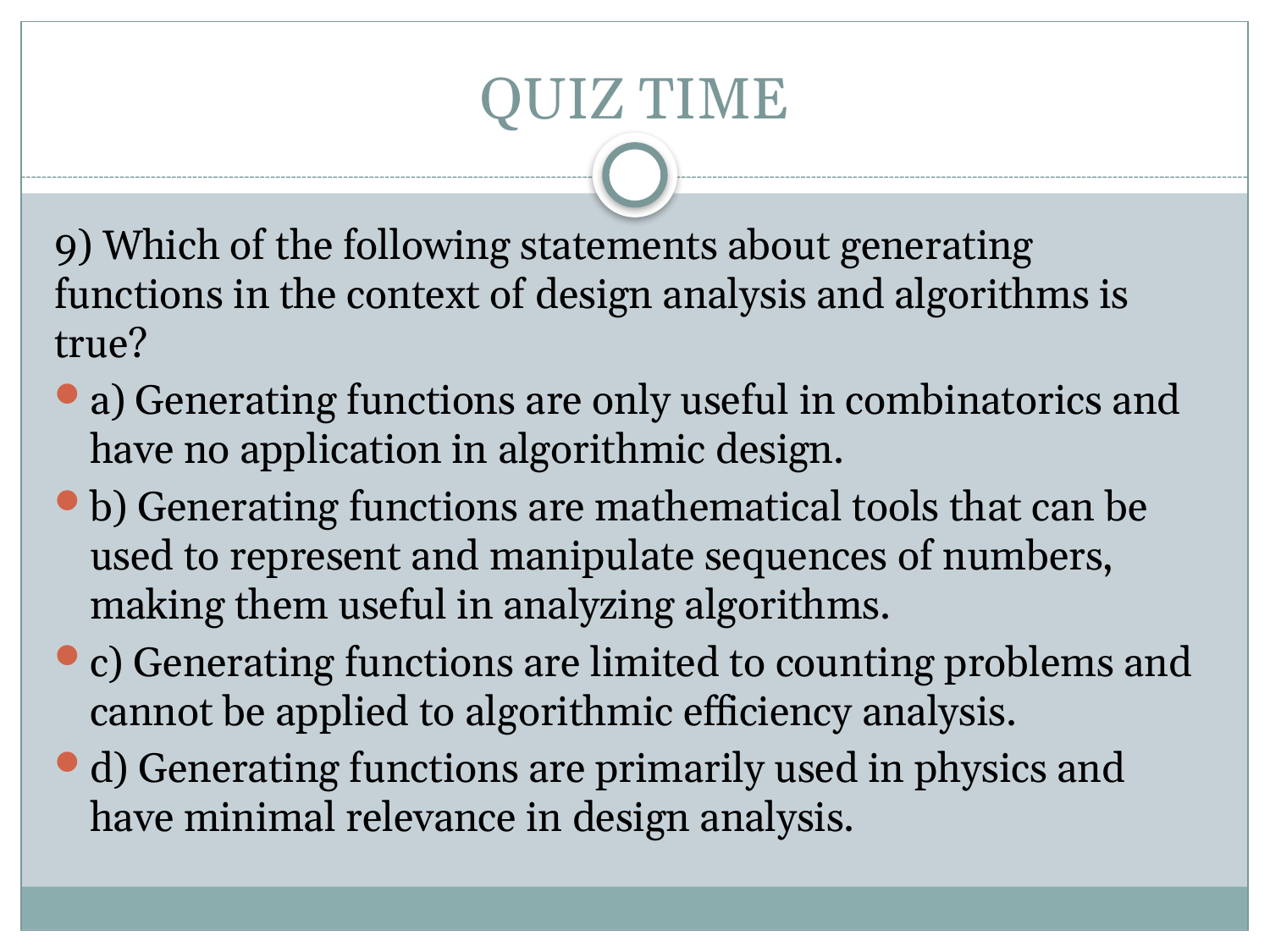

# QUIZ TIME
9) Which of the following statements about generating functions in the context of design analysis and algorithms is true?
a) Generating functions are only useful in combinatorics and have no application in algorithmic design.
b) Generating functions are mathematical tools that can be used to represent and manipulate sequences of numbers, making them useful in analyzing algorithms.
c) Generating functions are limited to counting problems and cannot be applied to algorithmic efficiency analysis.
d) Generating functions are primarily used in physics and have minimal relevance in design analysis.